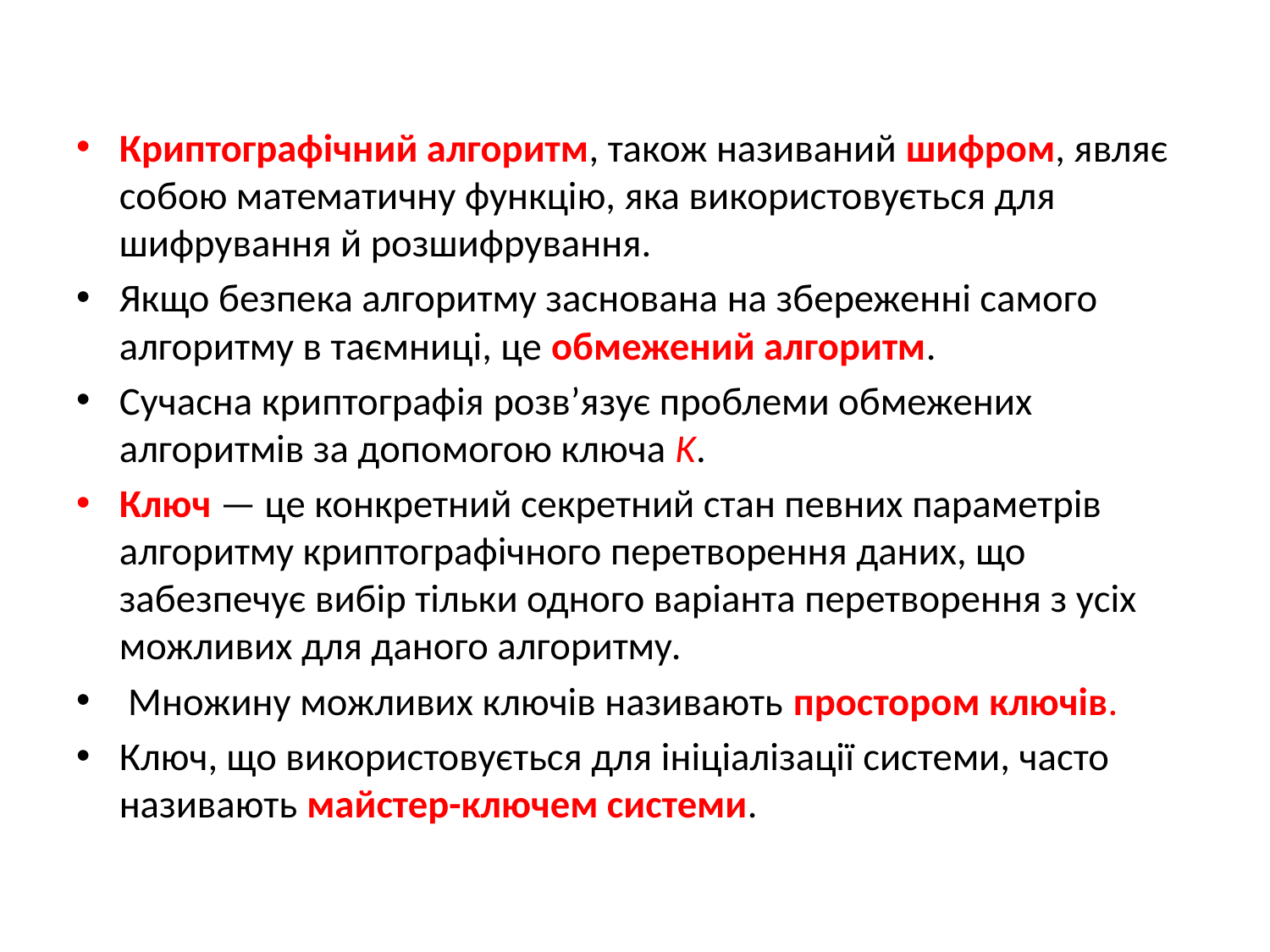

Криптографічний алгоритм, також називаний шифром, являє собою математичну функцію, яка використовується для шифрування й розшифрування.
Якщо безпека алгоритму заснована на збереженні самого алгоритму в таємниці, це обмежений алгоритм.
Сучасна криптографія розв’язує проблеми обмежених алгоритмів за допомогою ключа K.
Ключ — це конкретний секретний стан певних параметрів алгоритму криптографічного перетворення даних, що забезпечує вибір тільки одного варіанта перетворення з усіх можливих для даного алгоритму.
 Множину можливих ключів називають простором ключів.
Ключ, що використовується для ініціалізації системи, часто називають майстер-ключем системи.